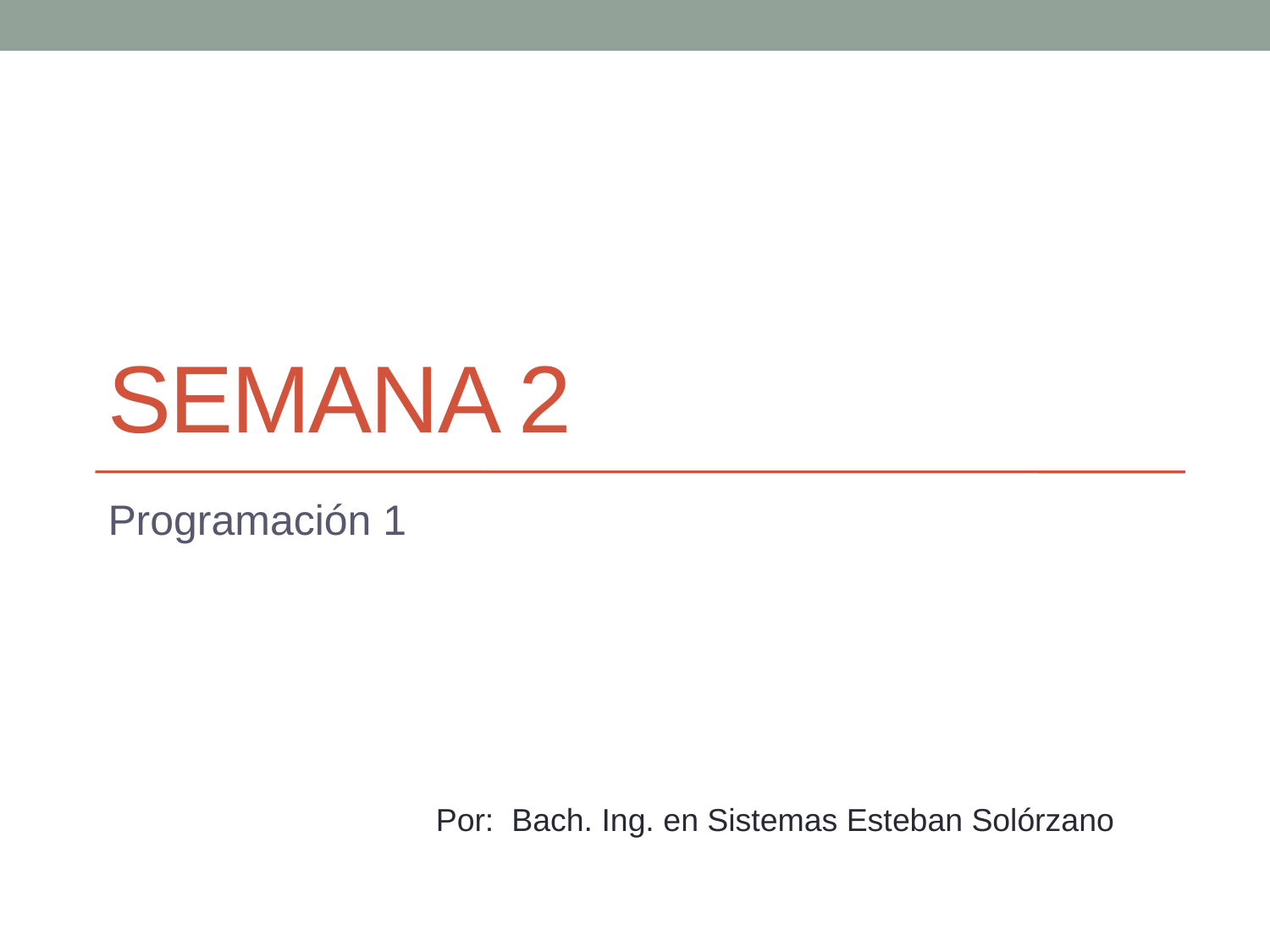

# Semana 2
Programación 1
Por:  Bach. Ing. en Sistemas Esteban Solórzano